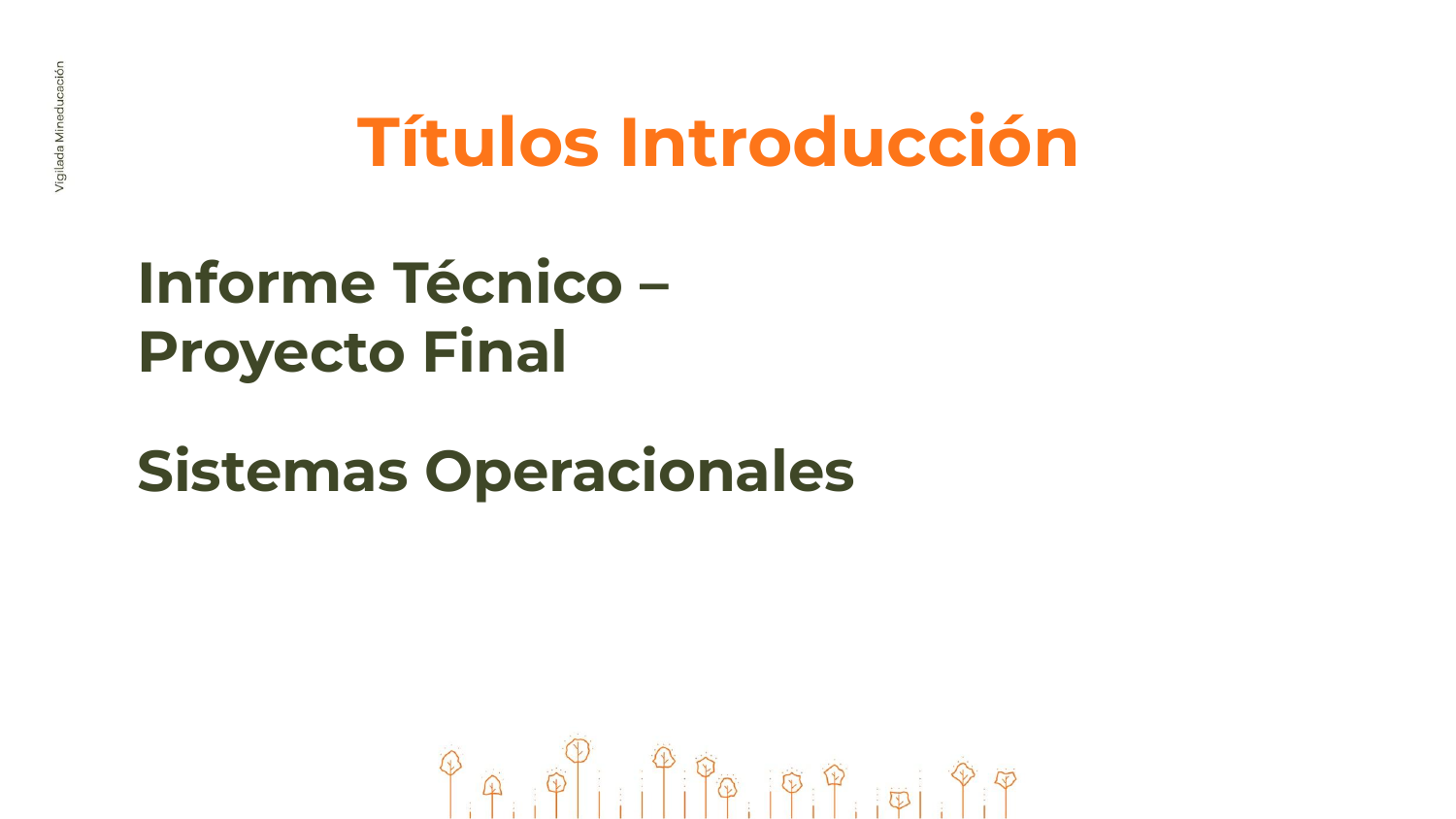

Títulos Introducción
Informe Técnico – Proyecto Final

Sistemas Operacionales